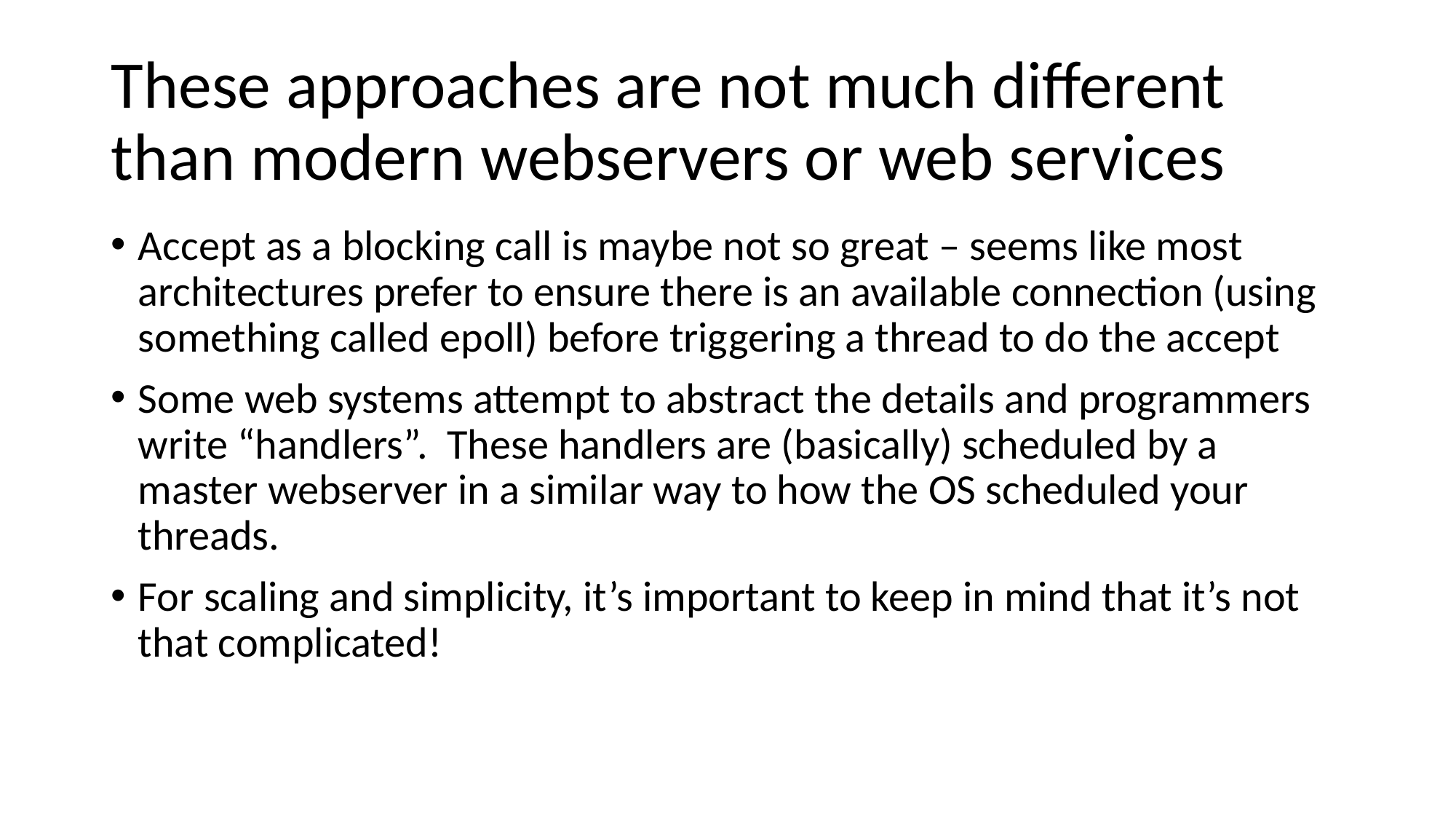

# These approaches are not much different than modern webservers or web services
Accept as a blocking call is maybe not so great – seems like most architectures prefer to ensure there is an available connection (using something called epoll) before triggering a thread to do the accept
Some web systems attempt to abstract the details and programmers write “handlers”.  These handlers are (basically) scheduled by a master webserver in a similar way to how the OS scheduled your threads.
For scaling and simplicity, it’s important to keep in mind that it’s not that complicated!